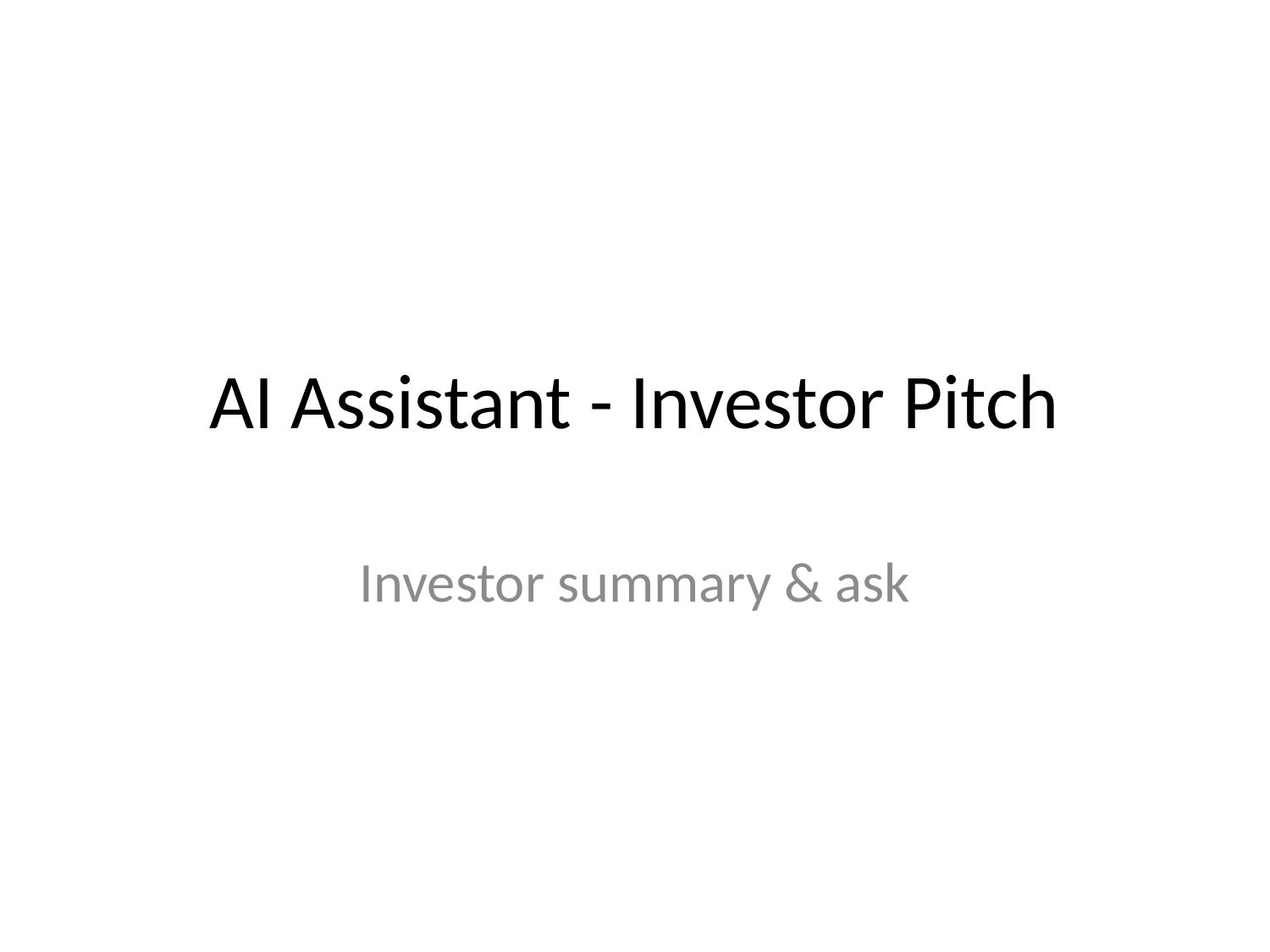

# AI Assistant - Investor Pitch
Investor summary & ask